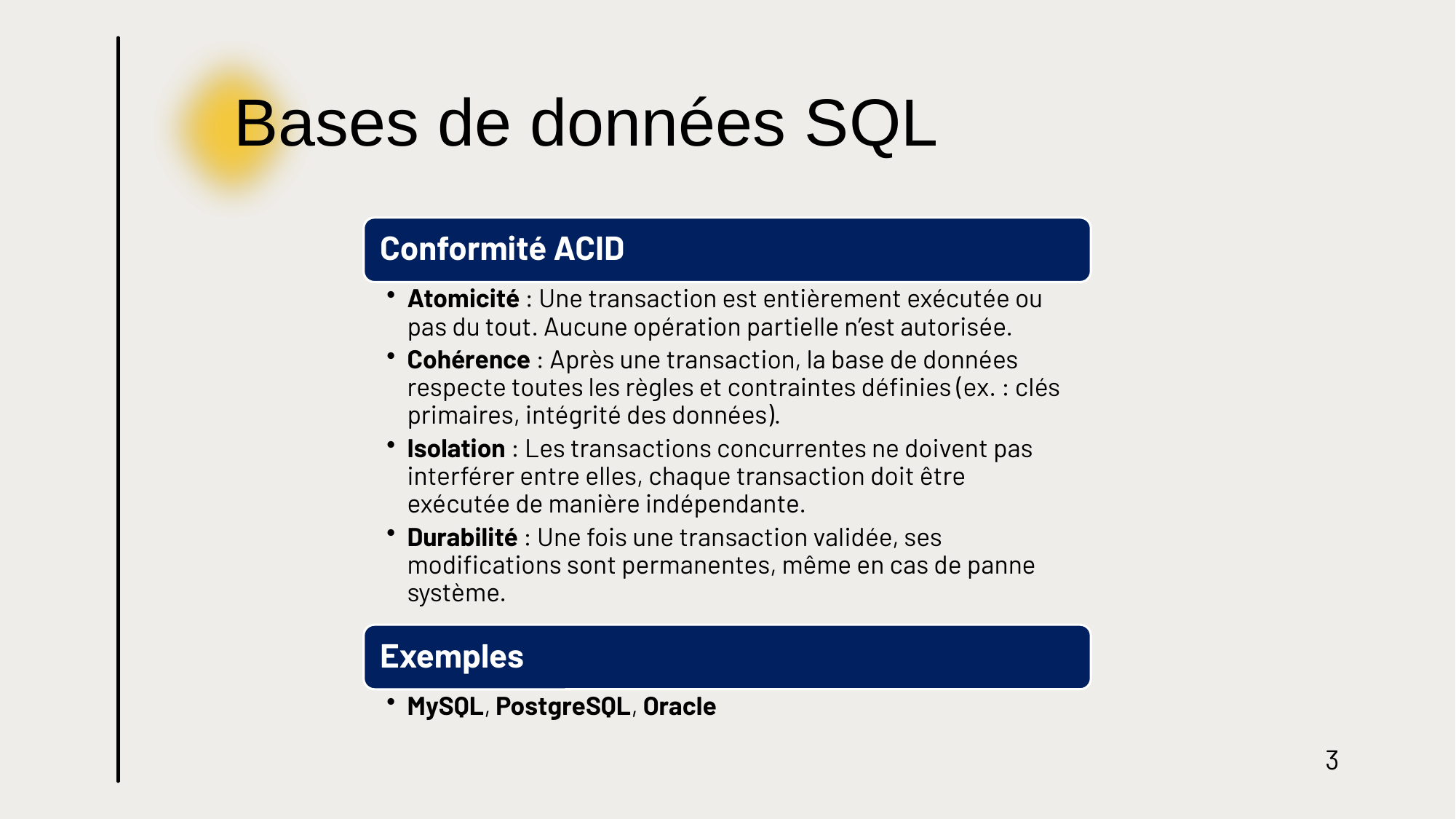

# Bases de données SQL
Conformité ACID
Atomicité : Une transaction est entièrement exécutée ou pas du tout. Aucune opération partielle n’est autorisée.
Cohérence : Après une transaction, la base de données respecte toutes les règles et contraintes définies (ex. : clés primaires, intégrité des données).
Isolation : Les transactions concurrentes ne doivent pas interférer entre elles, chaque transaction doit être exécutée de manière indépendante.
Durabilité : Une fois une transaction validée, ses modifications sont permanentes, même en cas de panne système.
Exemples
MySQL, PostgreSQL, Oracle
3